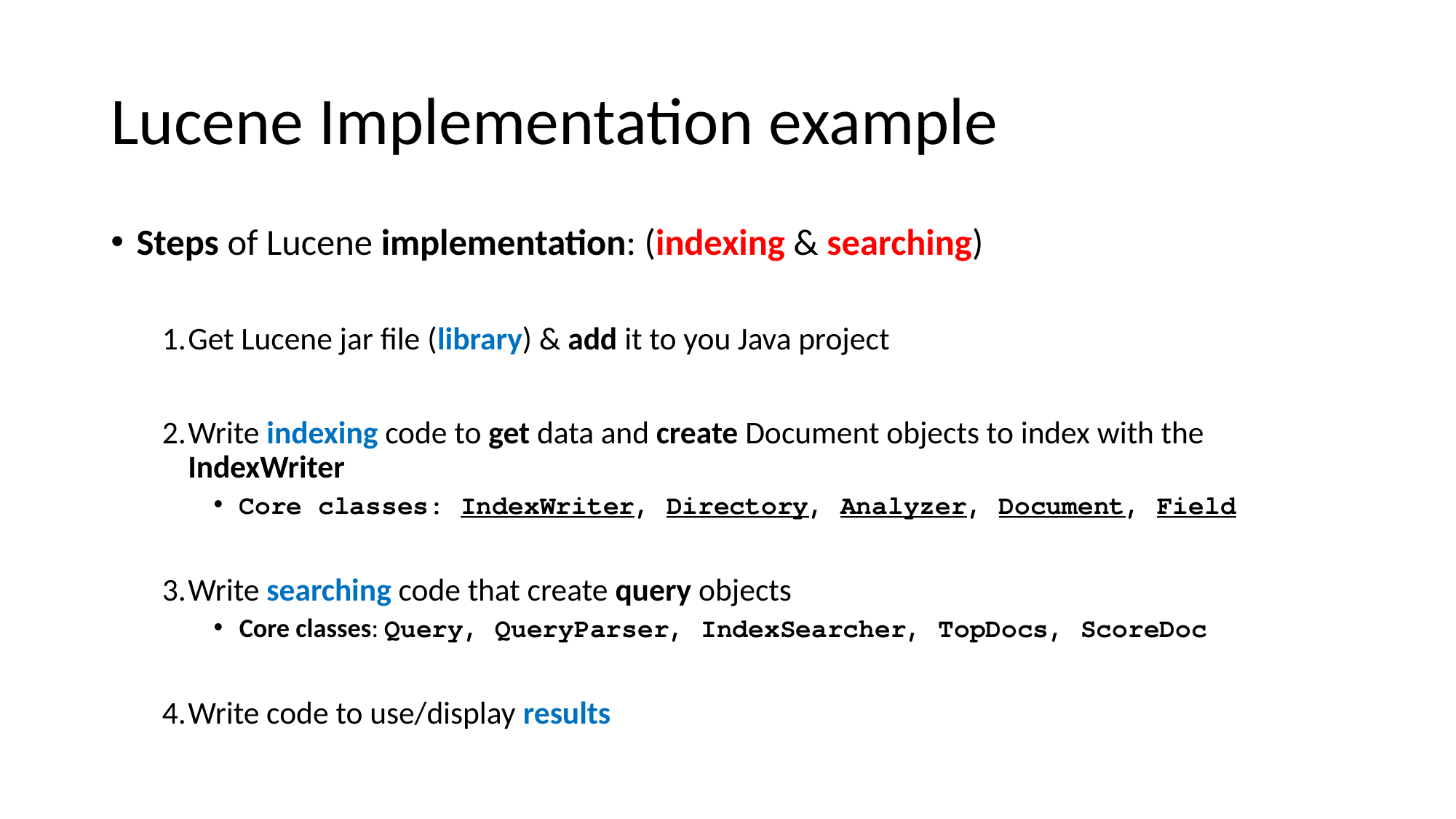

# Lucene Implementation example
Steps of Lucene implementation: (indexing & searching)

Get Lucene jar file (library) & add it to you Java project

Write indexing code to get data and create Document objects to index with the IndexWriter
Core classes: IndexWriter, Directory, Analyzer, Document, Field

Write searching code that create query objects
Core classes: Query, QueryParser, IndexSearcher, TopDocs, ScoreDoc

Write code to use/display results